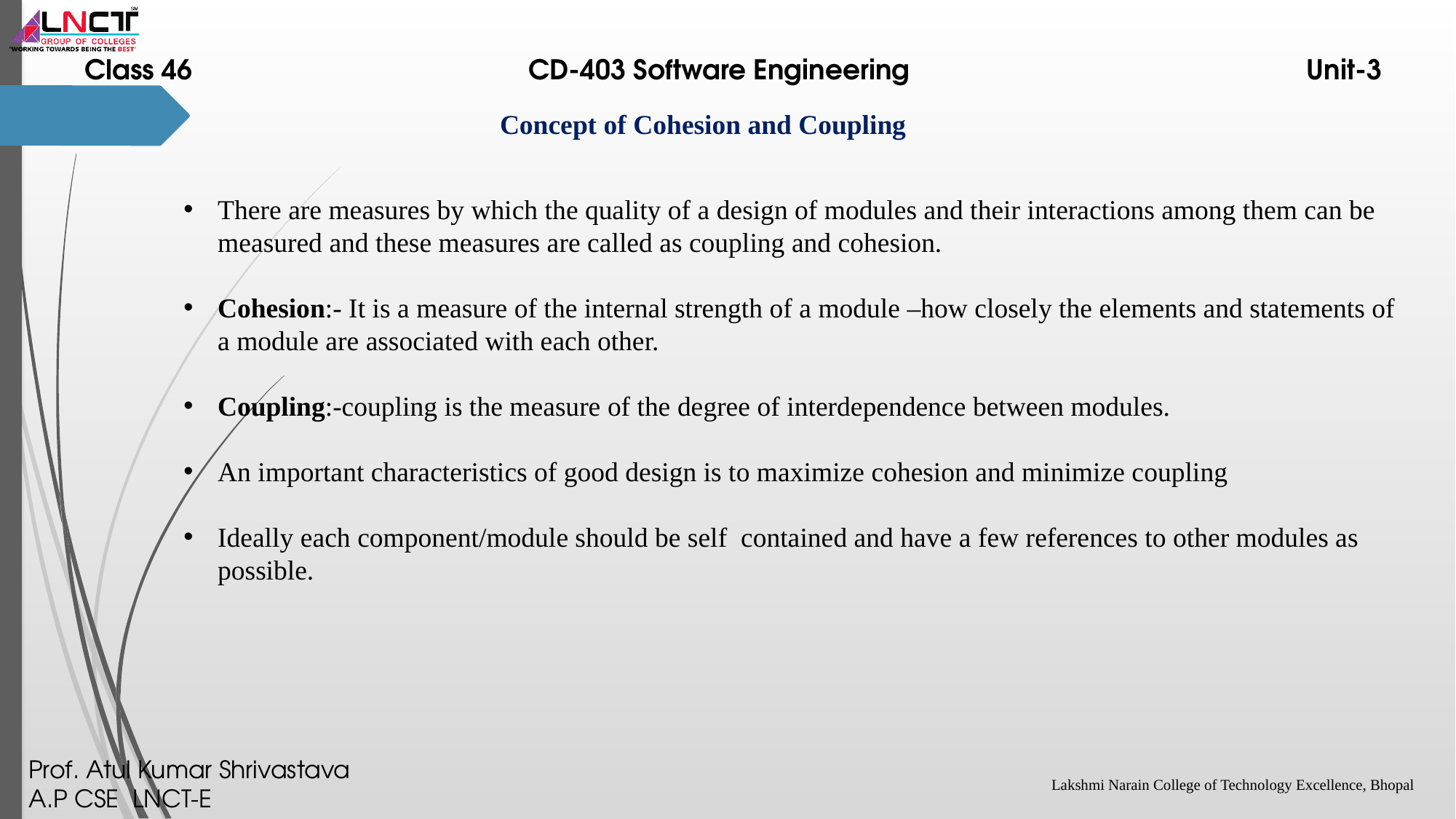

There are measures by which the quality of a design of modules and their interactions among them can be measured and these measures are called as coupling and cohesion.

Cohesion:- It is a measure of the internal strength of a module –how closely the elements and statements of a module are associated with each other.

Coupling:-coupling is the measure of the degree of interdependence between modules.

An important characteristics of good design is to maximize cohesion and minimize coupling

Ideally each component/module should be self  contained and have a few references to other modules as possible.